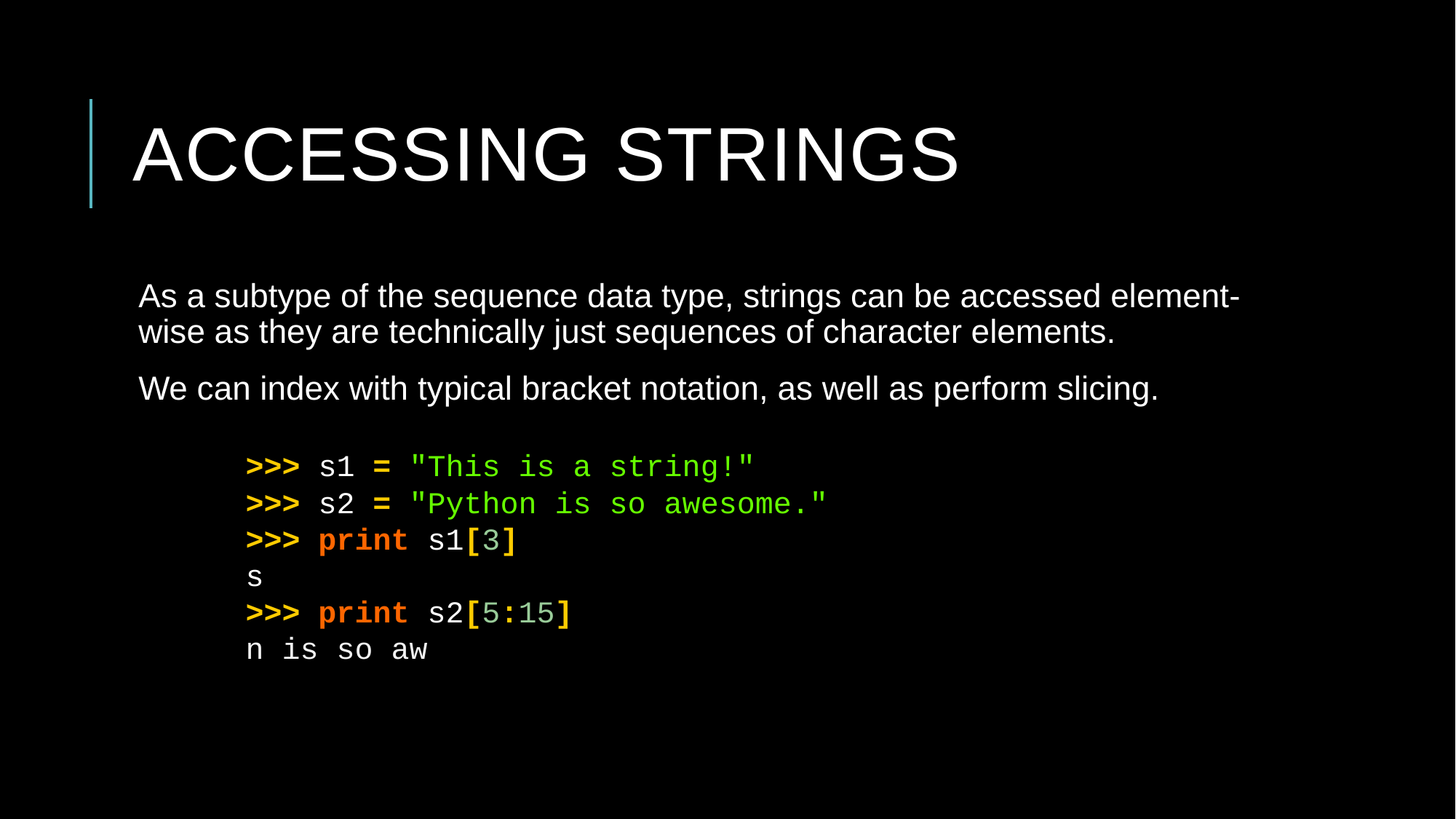

# Accessing Strings
As a subtype of the sequence data type, strings can be accessed element-wise as they are technically just sequences of character elements.
We can index with typical bracket notation, as well as perform slicing.
>>> s1 = "This is a string!"
>>> s2 = "Python is so awesome."
>>> print s1[3]
s
>>> print s2[5:15]
n is so aw